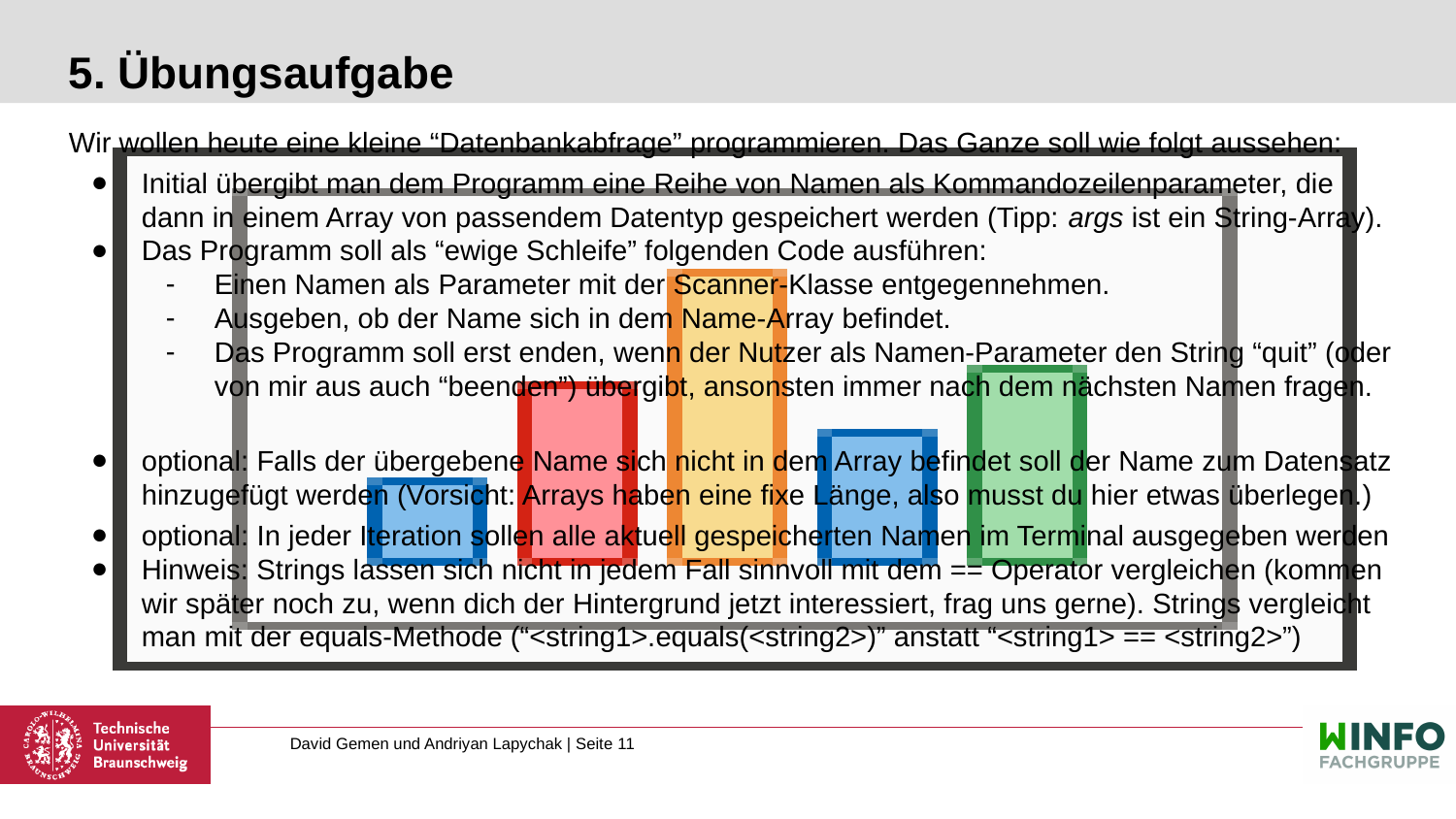

# 5. Übungsaufgabe
Wir wollen heute eine kleine “Datenbankabfrage” programmieren. Das Ganze soll wie folgt aussehen:
Initial übergibt man dem Programm eine Reihe von Namen als Kommandozeilenparameter, die dann in einem Array von passendem Datentyp gespeichert werden (Tipp: args ist ein String-Array).
Das Programm soll als “ewige Schleife” folgenden Code ausführen:
Einen Namen als Parameter mit der Scanner-Klasse entgegennehmen.
Ausgeben, ob der Name sich in dem Name-Array befindet.
Das Programm soll erst enden, wenn der Nutzer als Namen-Parameter den String “quit” (oder von mir aus auch “beenden”) übergibt, ansonsten immer nach dem nächsten Namen fragen.
optional: Falls der übergebene Name sich nicht in dem Array befindet soll der Name zum Datensatz hinzugefügt werden (Vorsicht: Arrays haben eine fixe Länge, also musst du hier etwas überlegen.)
optional: In jeder Iteration sollen alle aktuell gespeicherten Namen im Terminal ausgegeben werden
Hinweis: Strings lassen sich nicht in jedem Fall sinnvoll mit dem == Operator vergleichen (kommen wir später noch zu, wenn dich der Hintergrund jetzt interessiert, frag uns gerne). Strings vergleicht man mit der equals-Methode (“<string1>.equals(<string2>)” anstatt “<string1> == <string2>”)